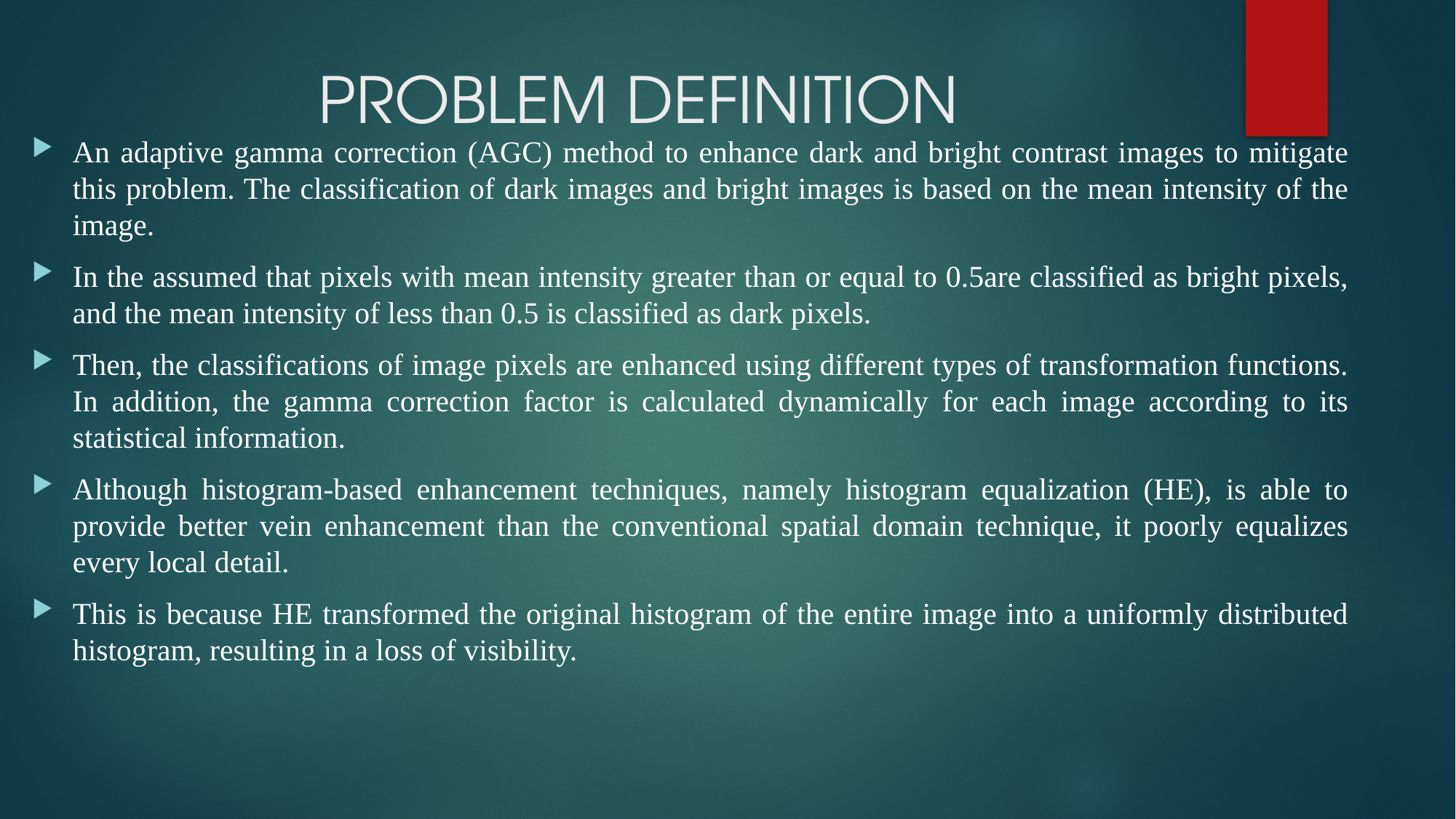

# PROBLEM DEFINITION
An adaptive gamma correction (AGC) method to enhance dark and bright contrast images to mitigate this problem. The classification of dark images and bright images is based on the mean intensity of the image.
In the assumed that pixels with mean intensity greater than or equal to 0.5are classified as bright pixels, and the mean intensity of less than 0.5 is classified as dark pixels.
Then, the classifications of image pixels are enhanced using different types of transformation functions. In addition, the gamma correction factor is calculated dynamically for each image according to its statistical information.
Although histogram-based enhancement techniques, namely histogram equalization (HE), is able to provide better vein enhancement than the conventional spatial domain technique, it poorly equalizes every local detail.
This is because HE transformed the original histogram of the entire image into a uniformly distributed histogram, resulting in a loss of visibility.